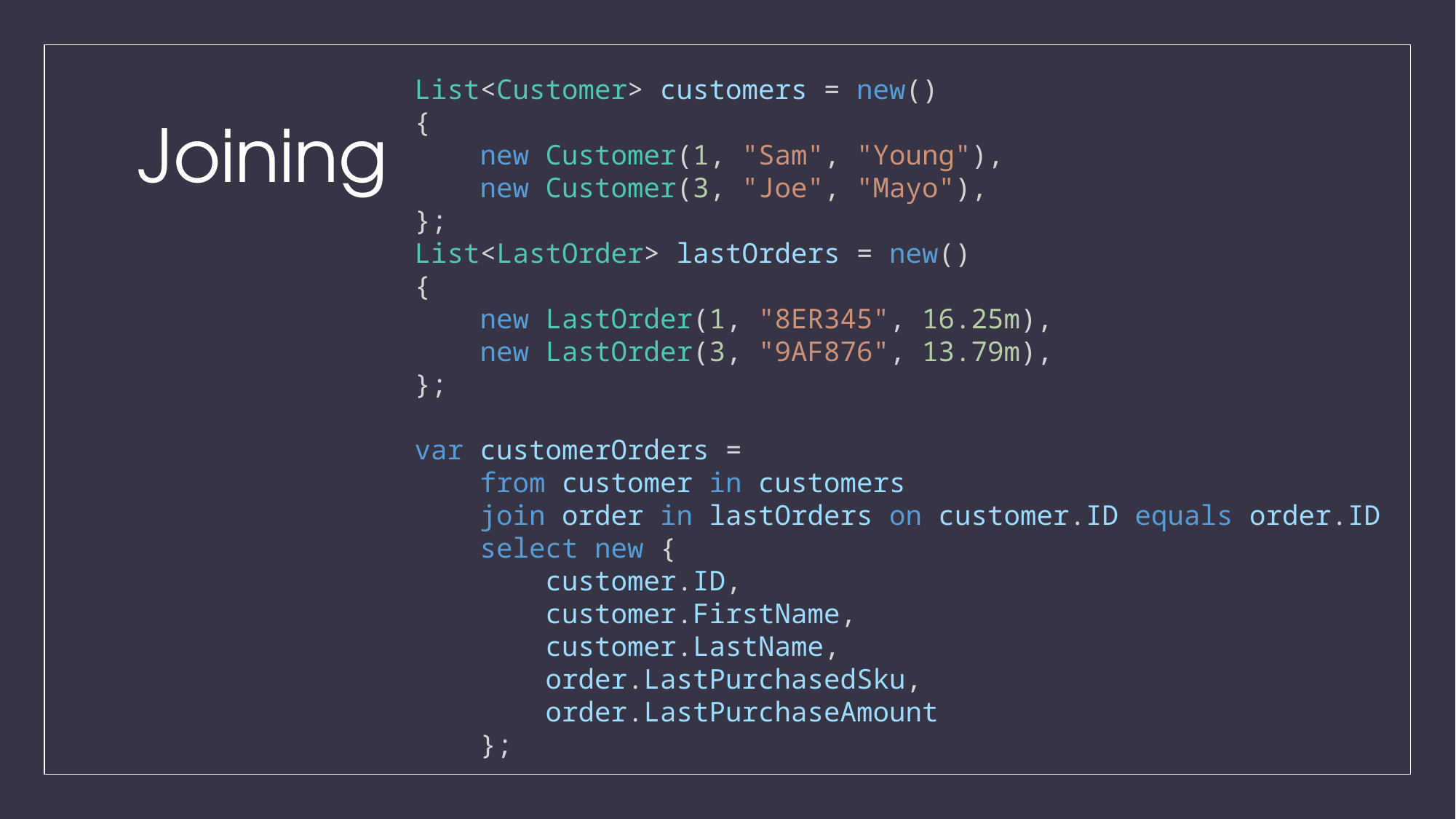

List<Customer> customers = new()
{
    new Customer(1, "Sam", "Young"),
    new Customer(3, "Joe", "Mayo"),
};
List<LastOrder> lastOrders = new()
{
    new LastOrder(1, "8ER345", 16.25m),
    new LastOrder(3, "9AF876", 13.79m),
};
var customerOrders =
    from customer in customers
    join order in lastOrders on customer.ID equals order.ID
    select new {
        customer.ID,
        customer.FirstName,
        customer.LastName,
        order.LastPurchasedSku,
        order.LastPurchaseAmount
    };
# Joining